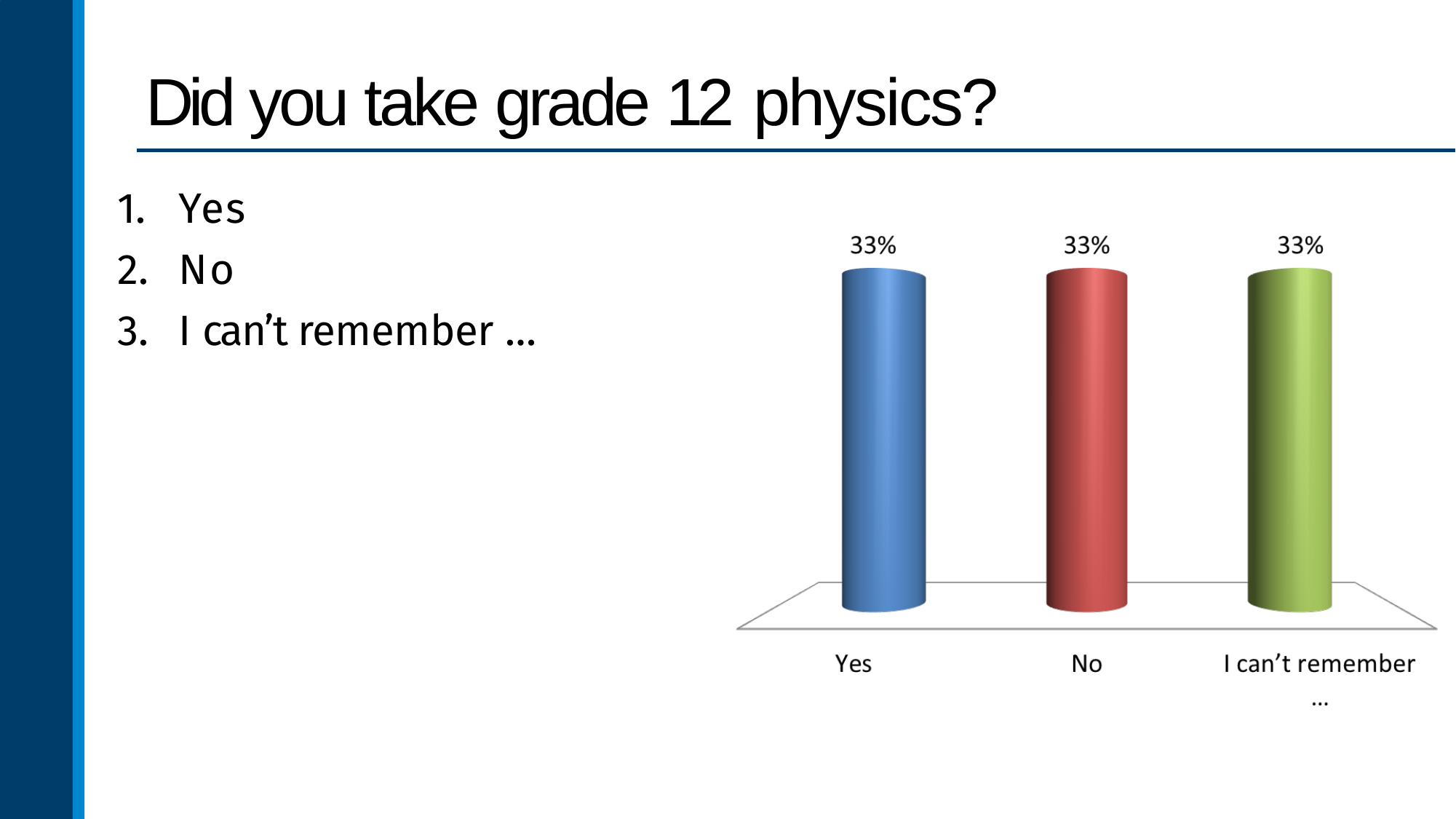

# Did you take grade 12 physics?

Yes
No
I can’t remember …